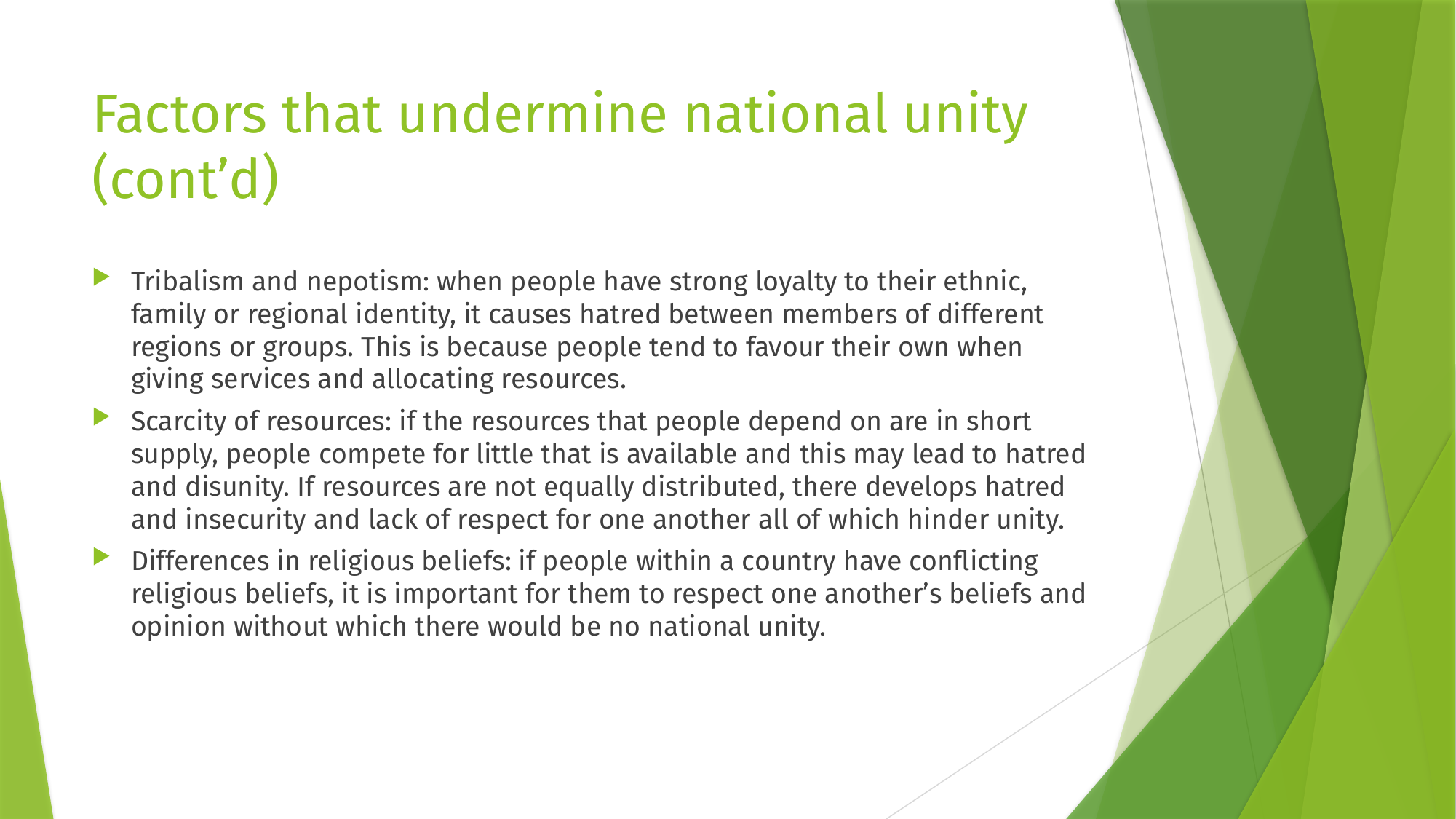

# Factors that undermine national unity (cont’d)
Tribalism and nepotism: when people have strong loyalty to their ethnic, family or regional identity, it causes hatred between members of different regions or groups. This is because people tend to favour their own when giving services and allocating resources.
Scarcity of resources: if the resources that people depend on are in short supply, people compete for little that is available and this may lead to hatred and disunity. If resources are not equally distributed, there develops hatred and insecurity and lack of respect for one another all of which hinder unity.
Differences in religious beliefs: if people within a country have conflicting religious beliefs, it is important for them to respect one another’s beliefs and opinion without which there would be no national unity.